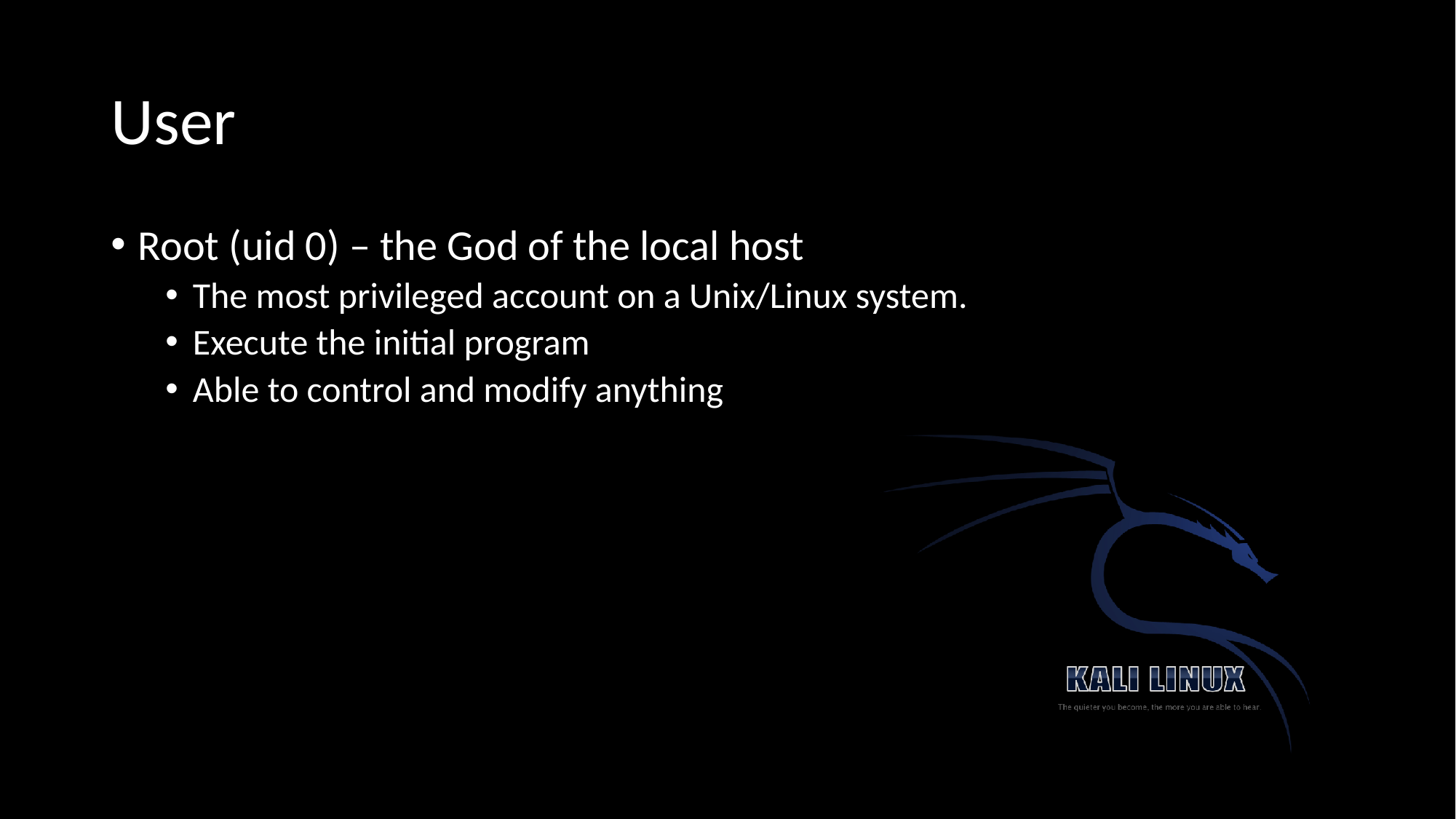

# User
Root (uid 0) – the God of the local host
The most privileged account on a Unix/Linux system.
Execute the initial program
Able to control and modify anything